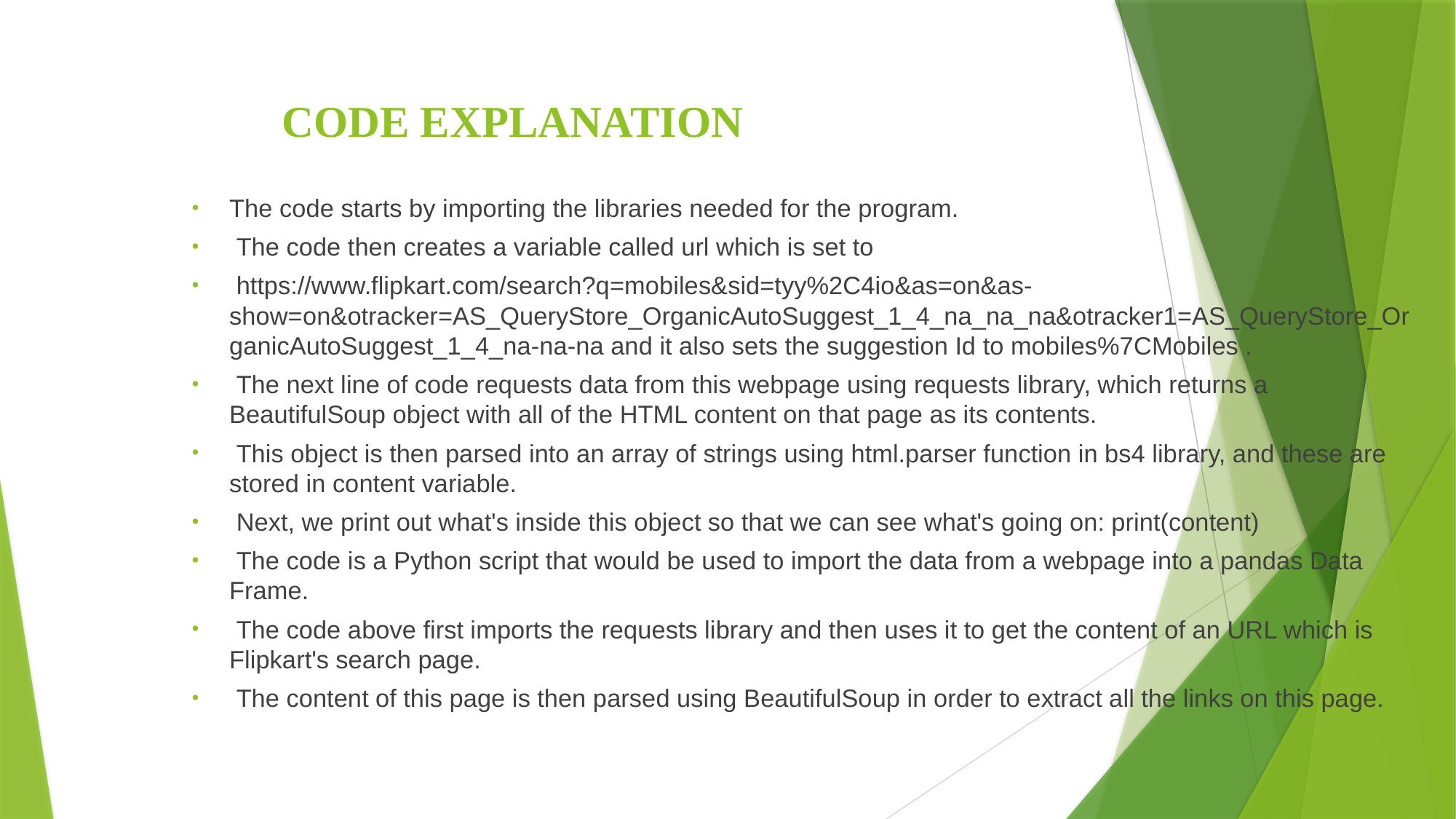

# CODE EXPLANATION
The code starts by importing the libraries needed for the program.
 The code then creates a variable called url which is set to
 https://www.flipkart.com/search?q=mobiles&sid=tyy%2C4io&as=on&as-show=on&otracker=AS_QueryStore_OrganicAutoSuggest_1_4_na_na_na&otracker1=AS_QueryStore_OrganicAutoSuggest_1_4_na-na-na and it also sets the suggestion Id to mobiles%7CMobiles .
 The next line of code requests data from this webpage using requests library, which returns a BeautifulSoup object with all of the HTML content on that page as its contents.
 This object is then parsed into an array of strings using html.parser function in bs4 library, and these are stored in content variable.
 Next, we print out what's inside this object so that we can see what's going on: print(content)
 The code is a Python script that would be used to import the data from a webpage into a pandas Data Frame.
 The code above first imports the requests library and then uses it to get the content of an URL which is Flipkart's search page.
 The content of this page is then parsed using BeautifulSoup in order to extract all the links on this page.